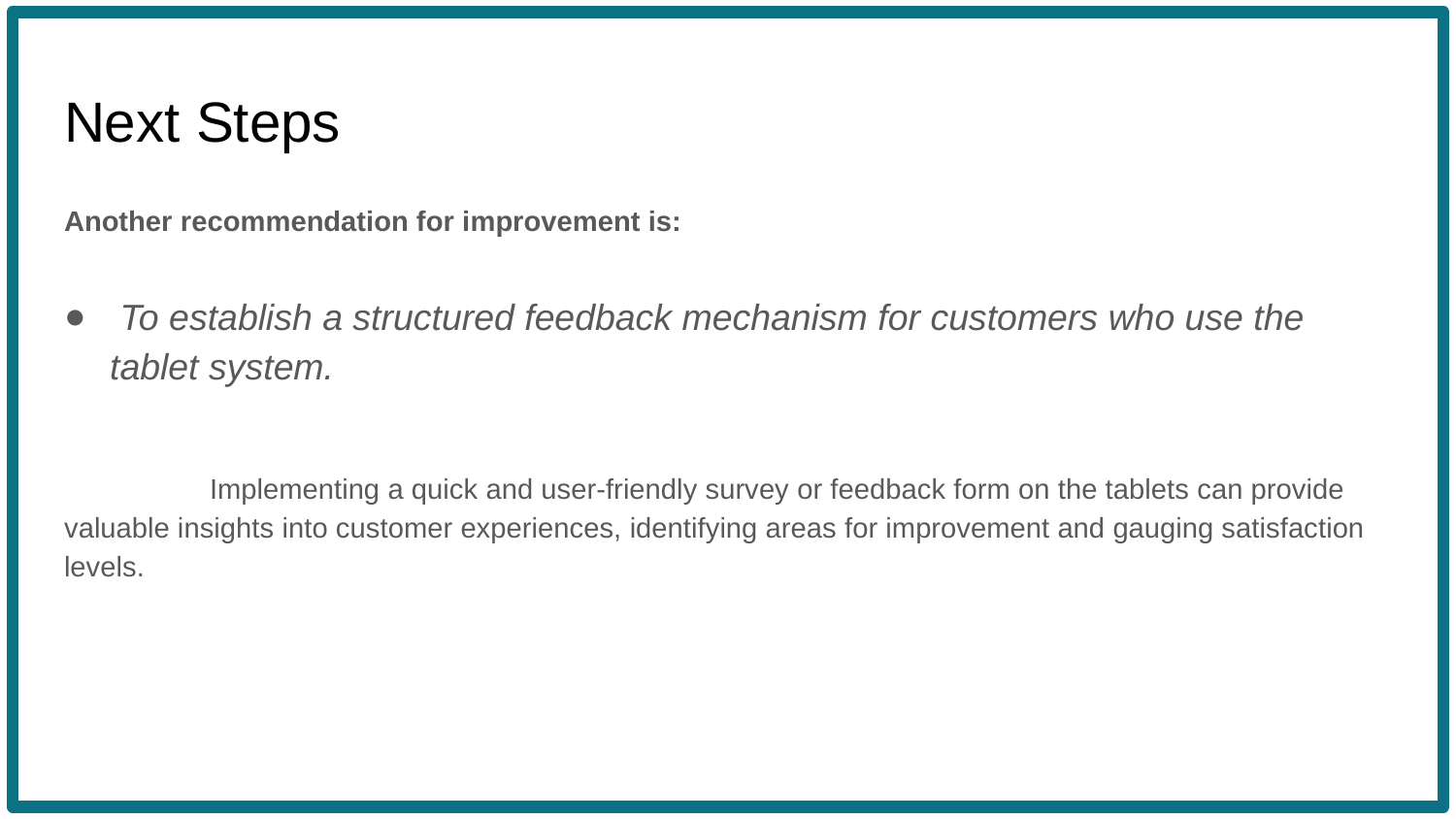

# Next Steps
Another recommendation for improvement is:

 To establish a structured feedback mechanism for customers who use the tablet system.

	Implementing a quick and user-friendly survey or feedback form on the tablets can provide valuable insights into customer experiences, identifying areas for improvement and gauging satisfaction levels.